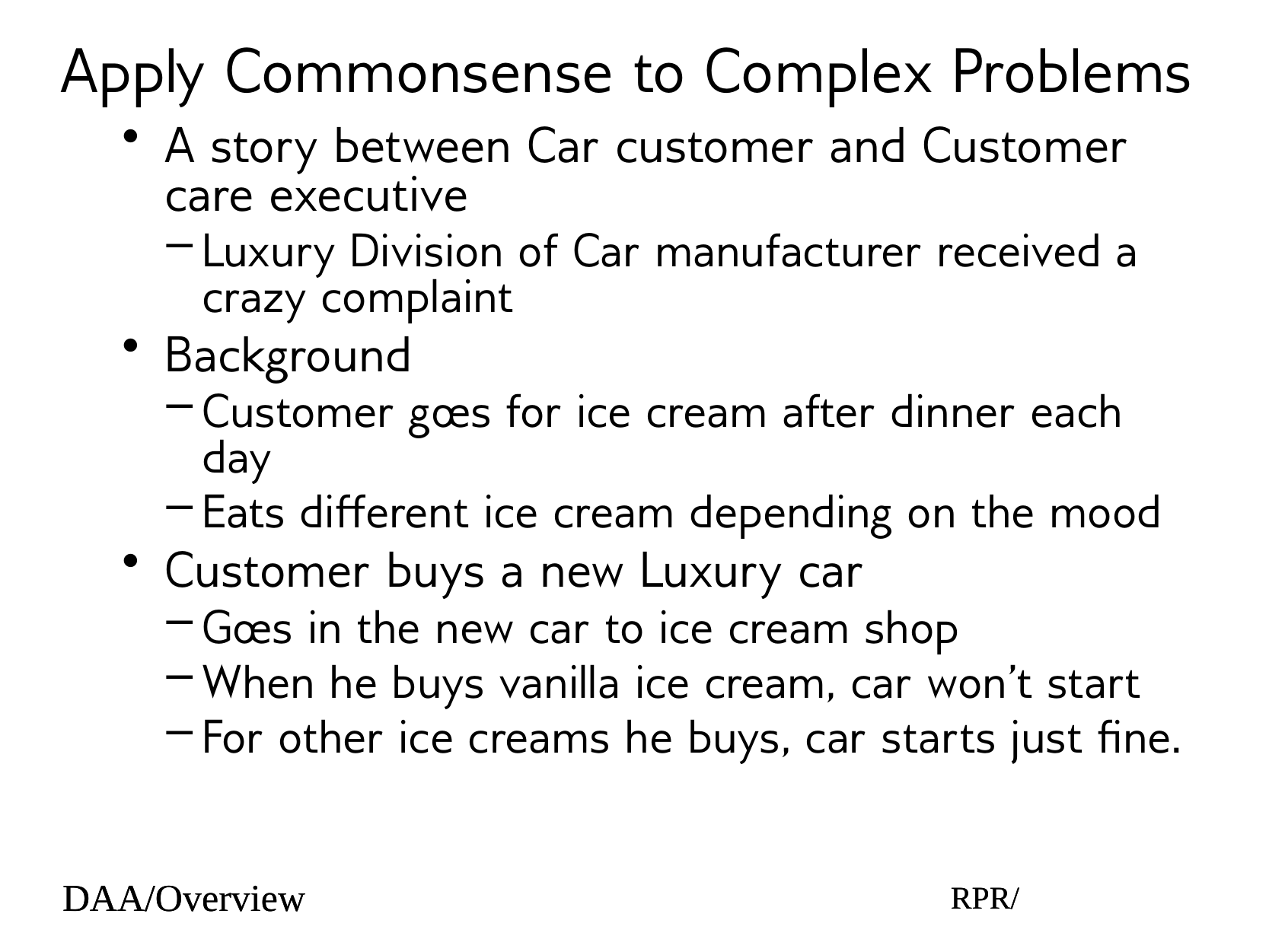

# Apply Commonsense to Complex Problems
A story between Car customer and Customer care executive
Luxury Division of Car manufacturer received a crazy complaint
Background
Customer goes for ice cream after dinner each day
Eats different ice cream depending on the mood
Customer buys a new Luxury car
Goes in the new car to ice cream shop
When he buys vanilla ice cream, car won’t start
For other ice creams he buys, car starts just fine.
DAA/Overview
RPR/
9